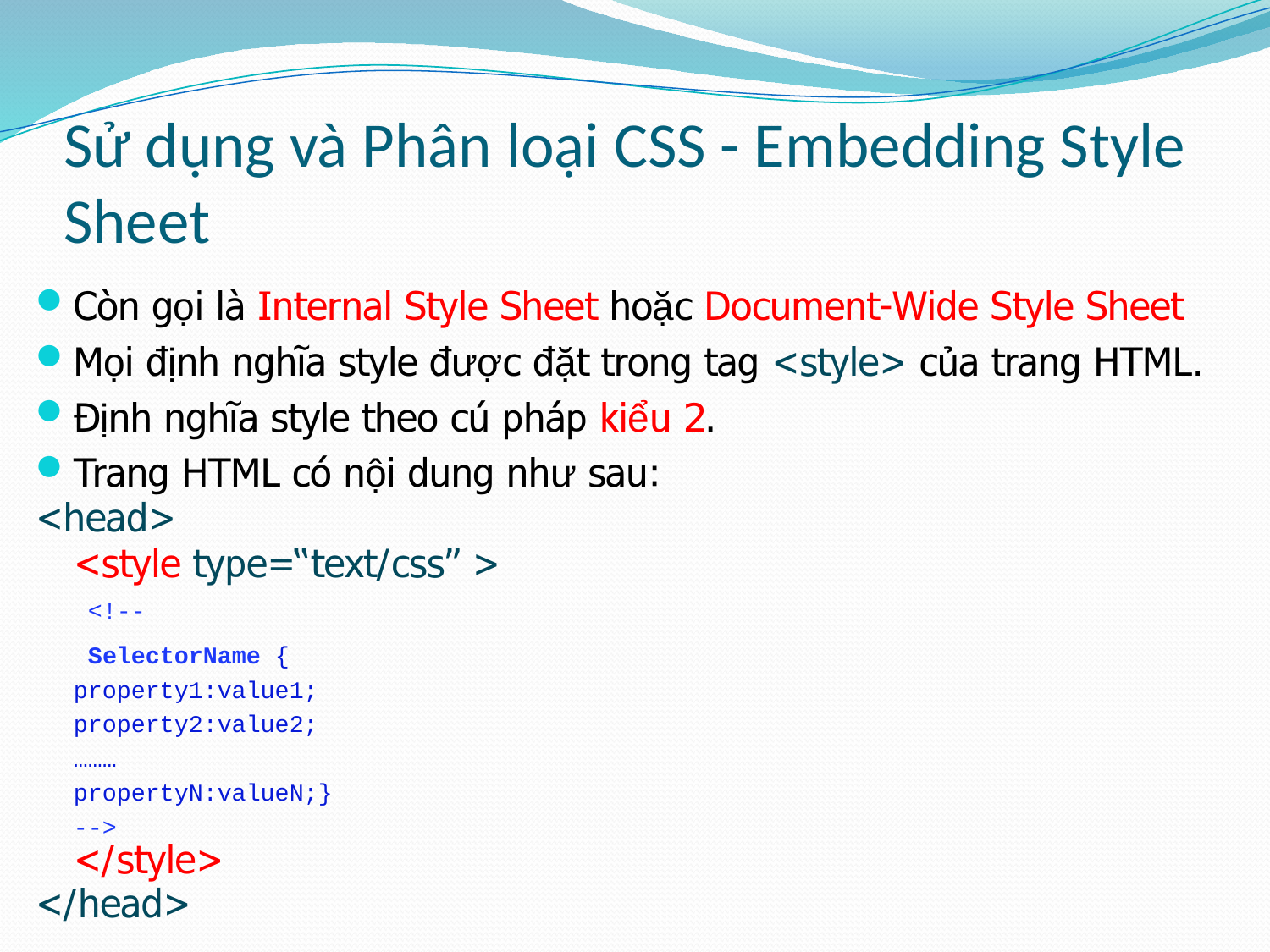

# Sử dụng và Phân loại CSS - Embedding Style Sheet
Còn gọi là Internal Style Sheet hoặc Document-Wide Style Sheet
Mọi định nghĩa style được đặt trong tag <style> của trang HTML.
Định nghĩa style theo cú pháp kiểu 2.
Trang HTML có nội dung như sau:
<head>
	<style type=“text/css” >
		 <!--
		 SelectorName {
		property1:value1;
		property2:value2;
		………
		propertyN:valueN;}
		-->
	</style>
</head>